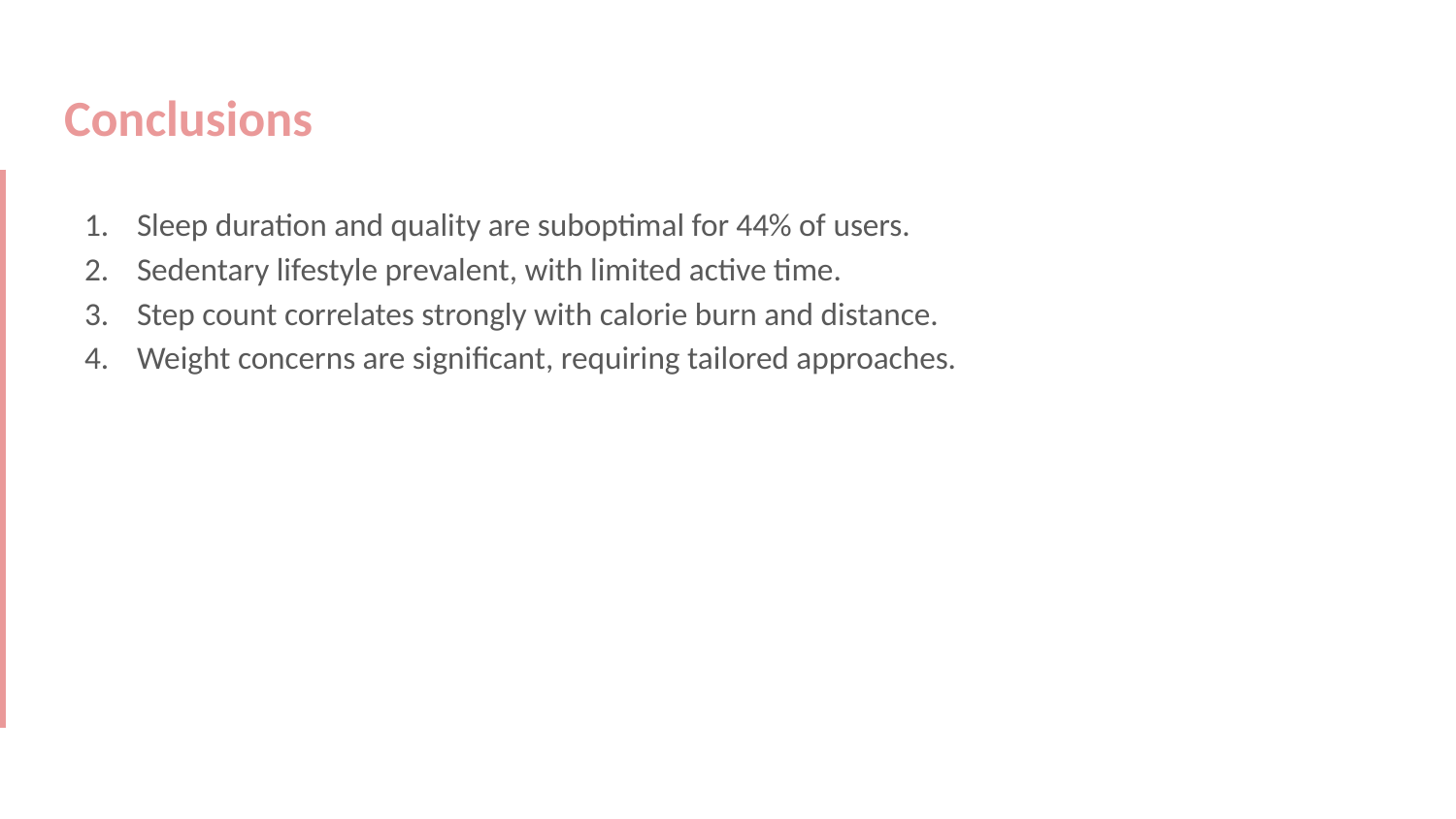

# Conclusions
Sleep duration and quality are suboptimal for 44% of users.
Sedentary lifestyle prevalent, with limited active time.
Step count correlates strongly with calorie burn and distance.
Weight concerns are significant, requiring tailored approaches.